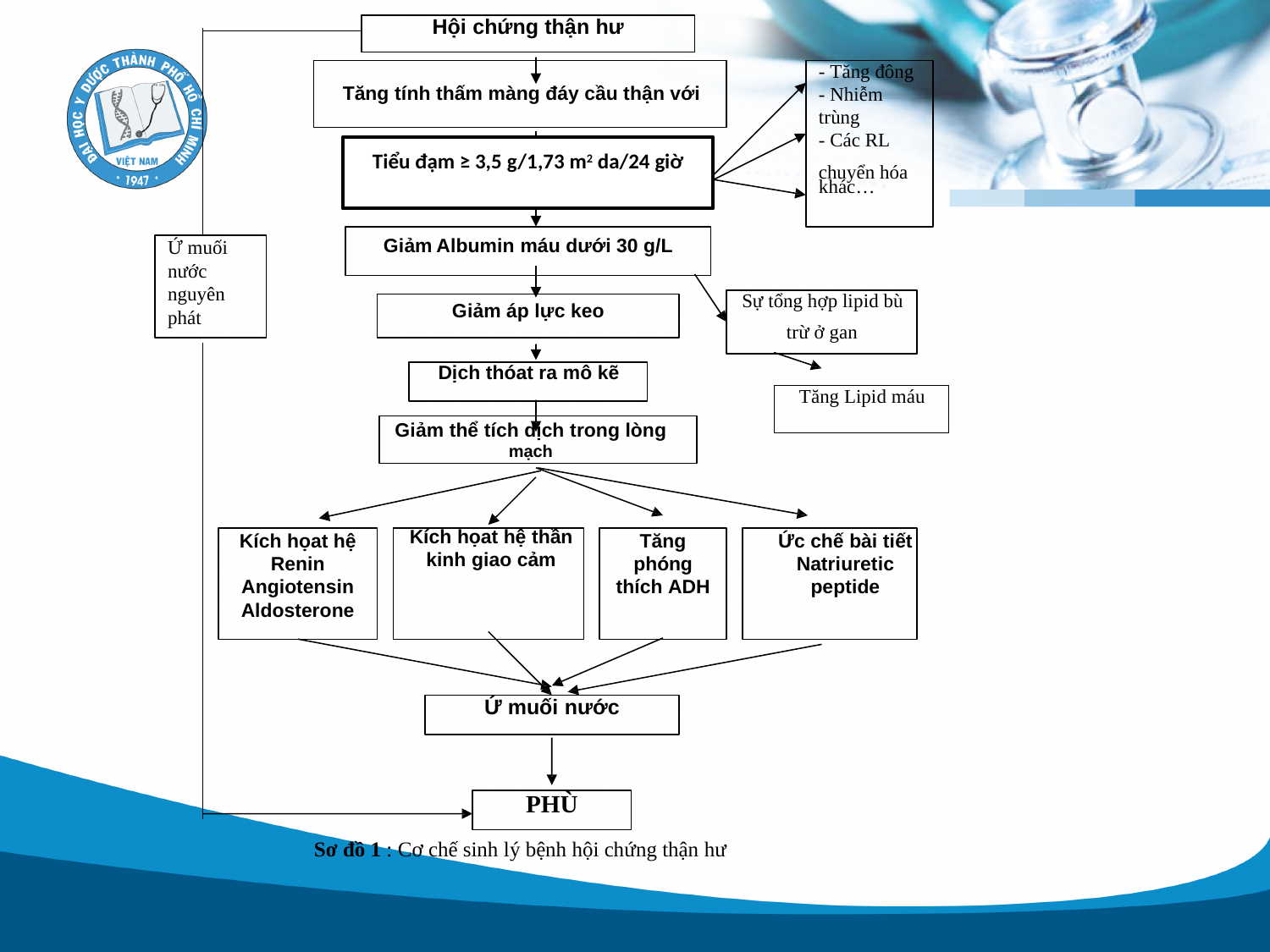

Hội chứng thận hư

- Tăng đông
- Nhiễm
trùng
- Các RL
khác…
Tăng tính thấm màng đáy cầu thận với

Tiểu đạm ≥ 3,5 g/1,73 m2 da/24 giờ

chuyển hóa

Ứ muối nước nguyên phát
Giảm Albumin máu dưới 30 g/L
Giảm áp lực keo

Sự tổng hợp lipid bù

trừ ở gan

Dịch thóat ra mô kẽ

Tăng Lipid máu

Giảm thể tích dịch trong lòng
mạch

Kích họat hệ thần
kinh giao cảm

Kích họat hệ Renin Angiotensin Aldosterone

Tăng phóng thích ADH

Ức chế bài tiết Natriuretic peptide

Ứ muối nước

PHÙ

Sơ đồ 1 : Cơ chế sinh lý bệnh hội chứng thận hư